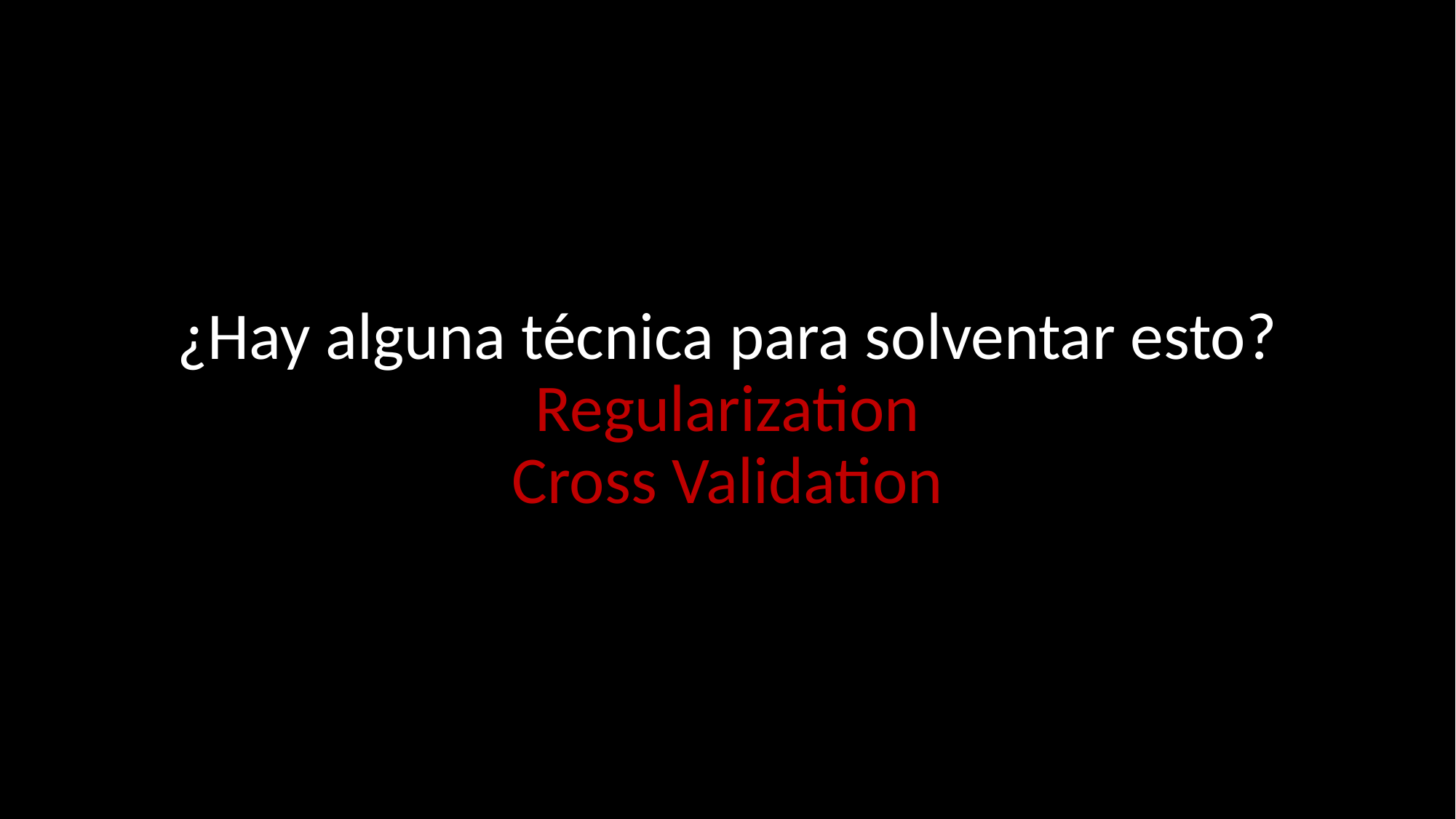

# ¿Hay alguna técnica para solventar esto? Regularization Cross Validation